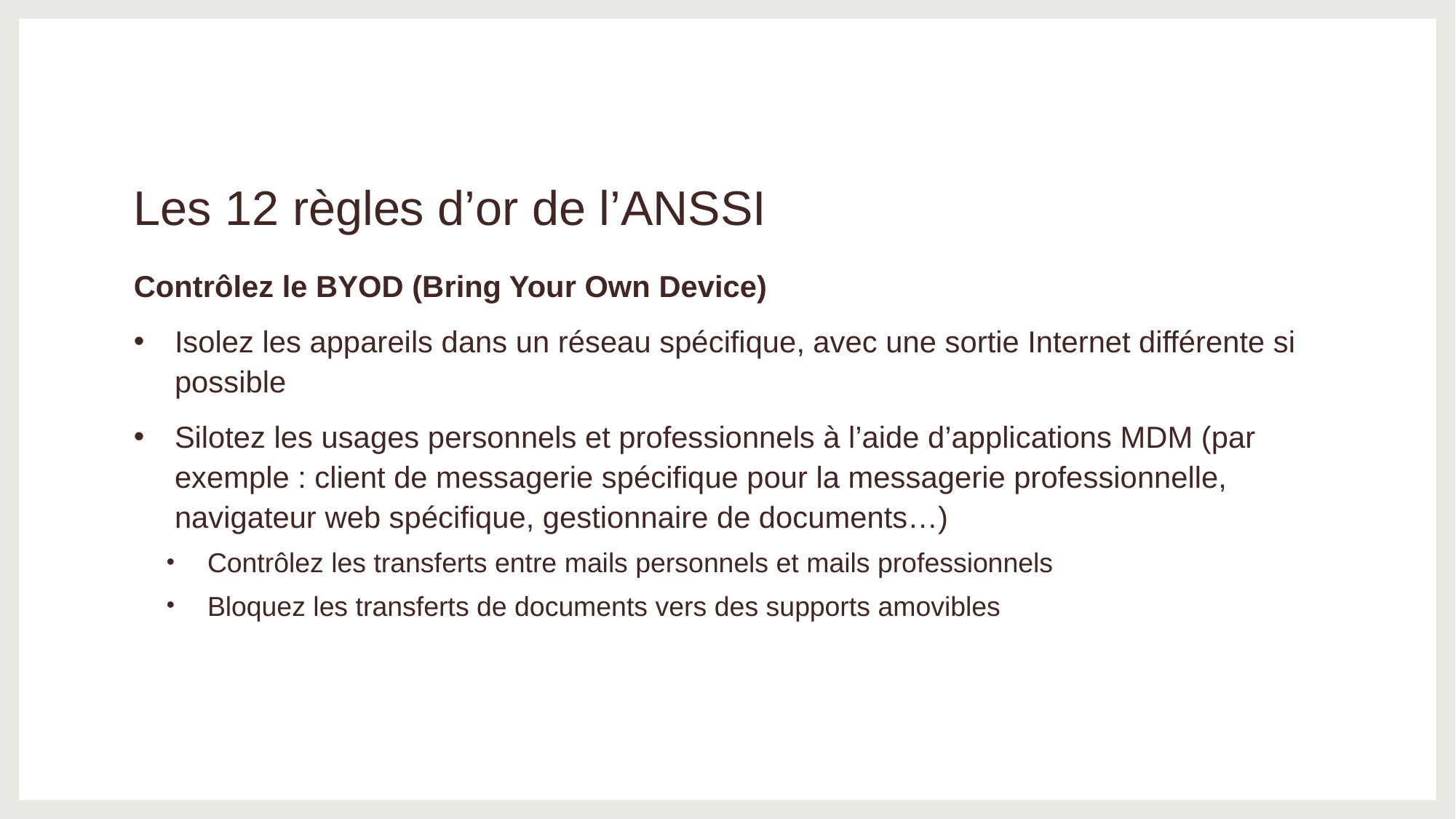

# Les 12 règles d’or de l’ANSSI
Contrôlez le BYOD (Bring Your Own Device)
Isolez les appareils dans un réseau spécifique, avec une sortie Internet différente si possible
Silotez les usages personnels et professionnels à l’aide d’applications MDM (par exemple : client de messagerie spécifique pour la messagerie professionnelle, navigateur web spécifique, gestionnaire de documents…)
Contrôlez les transferts entre mails personnels et mails professionnels
Bloquez les transferts de documents vers des supports amovibles